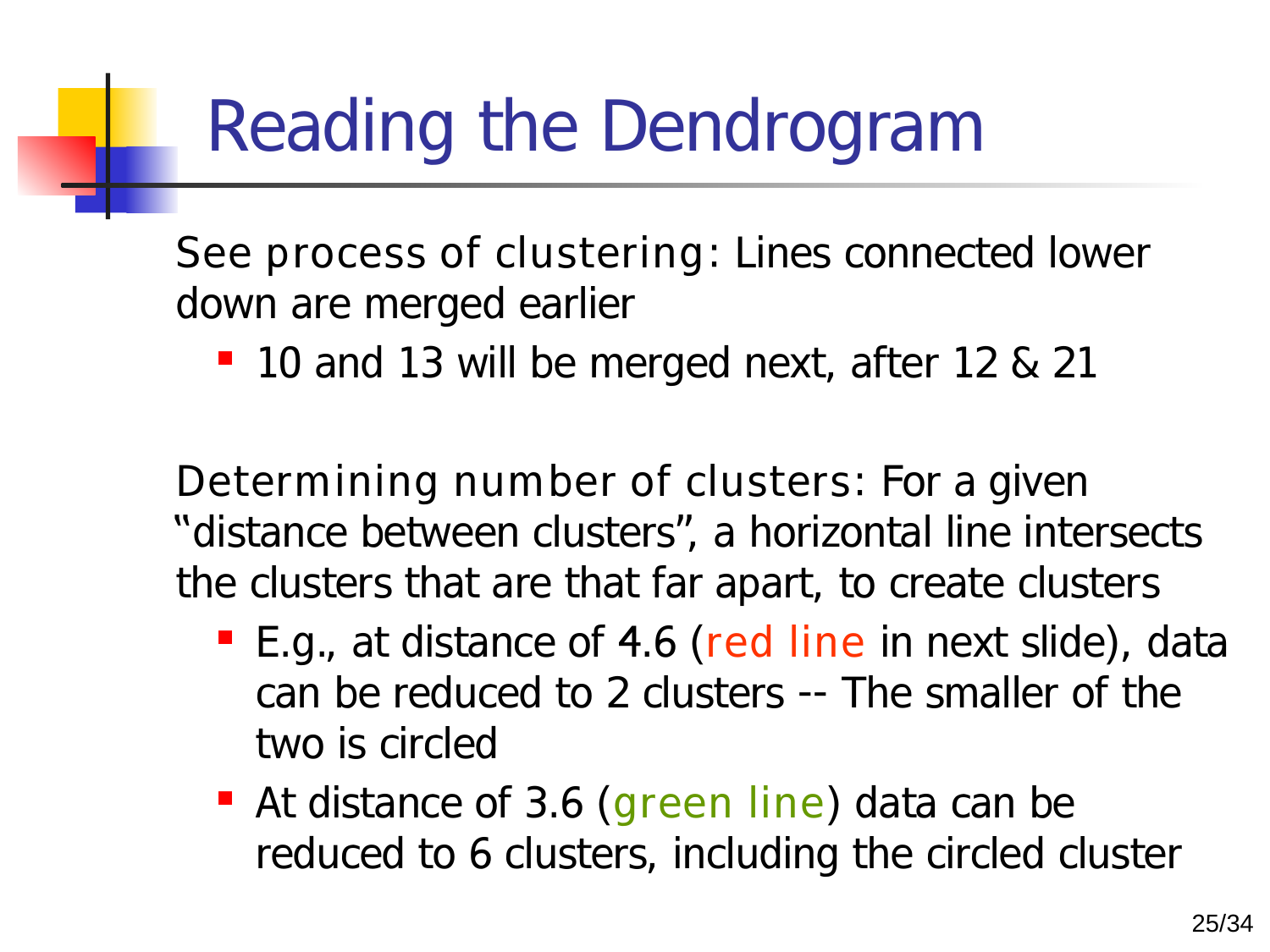

# Reading the Dendrogram
See process of clustering: Lines connected lower down are merged earlier
10 and 13 will be merged next, after 12 & 21

Determining number of clusters: For a given “distance between clusters”, a horizontal line intersects the clusters that are that far apart, to create clusters
E.g., at distance of 4.6 (red line in next slide), data can be reduced to 2 clusters -- The smaller of the two is circled
At distance of 3.6 (green line) data can be reduced to 6 clusters, including the circled cluster
25/34